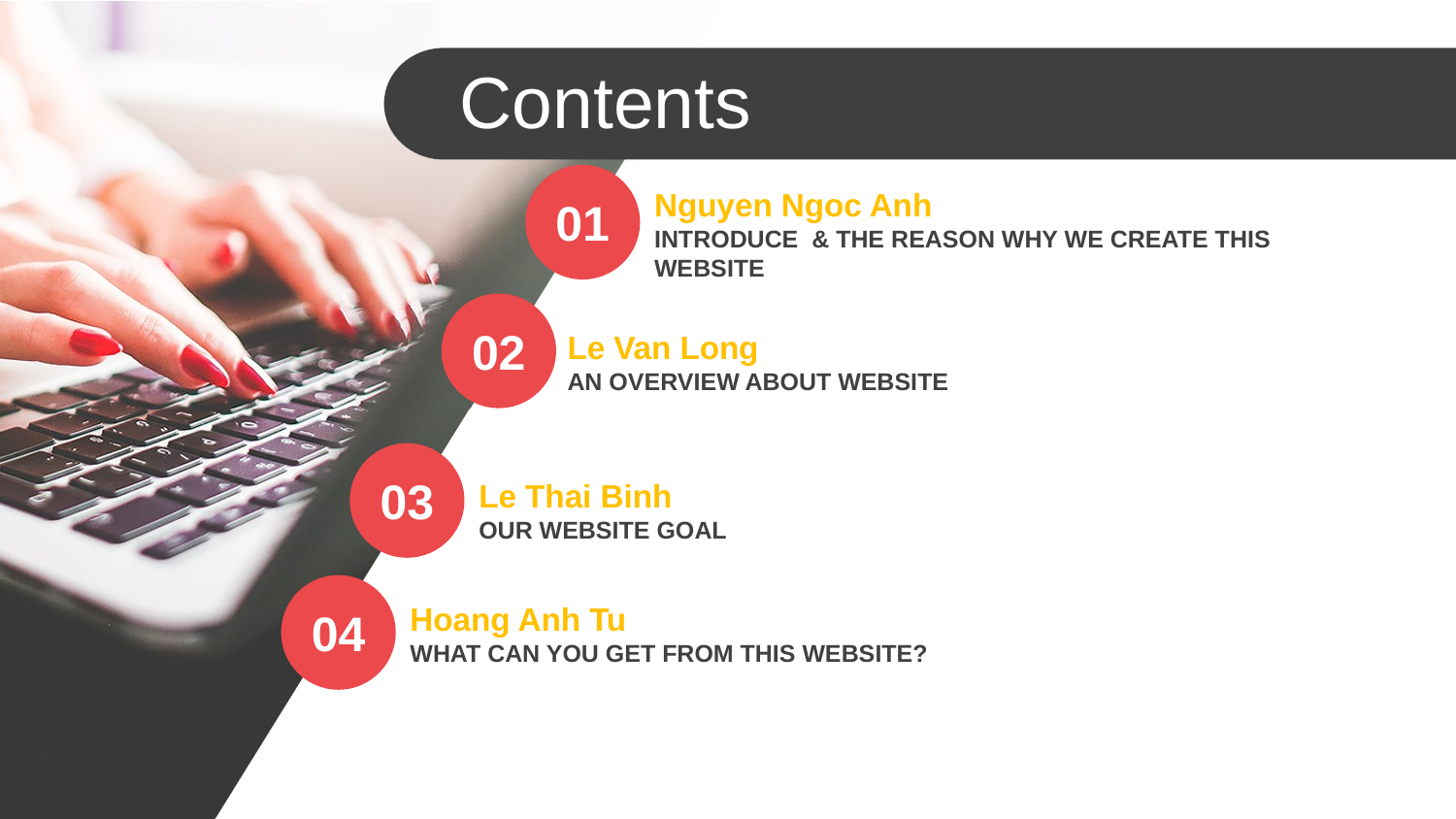

Contents

Nguyen Ngoc Anh
INTRODUCE  & THE REASON WHY WE CREATE THIS WEBSITE
01

02
Le Van Long
AN OVERVIEW ABOUT WEBSITE

03
Le Thai Binh
OUR WEBSITE GOAL

Hoang Anh Tu
WHAT CAN YOU GET FROM THIS WEBSITE?
04